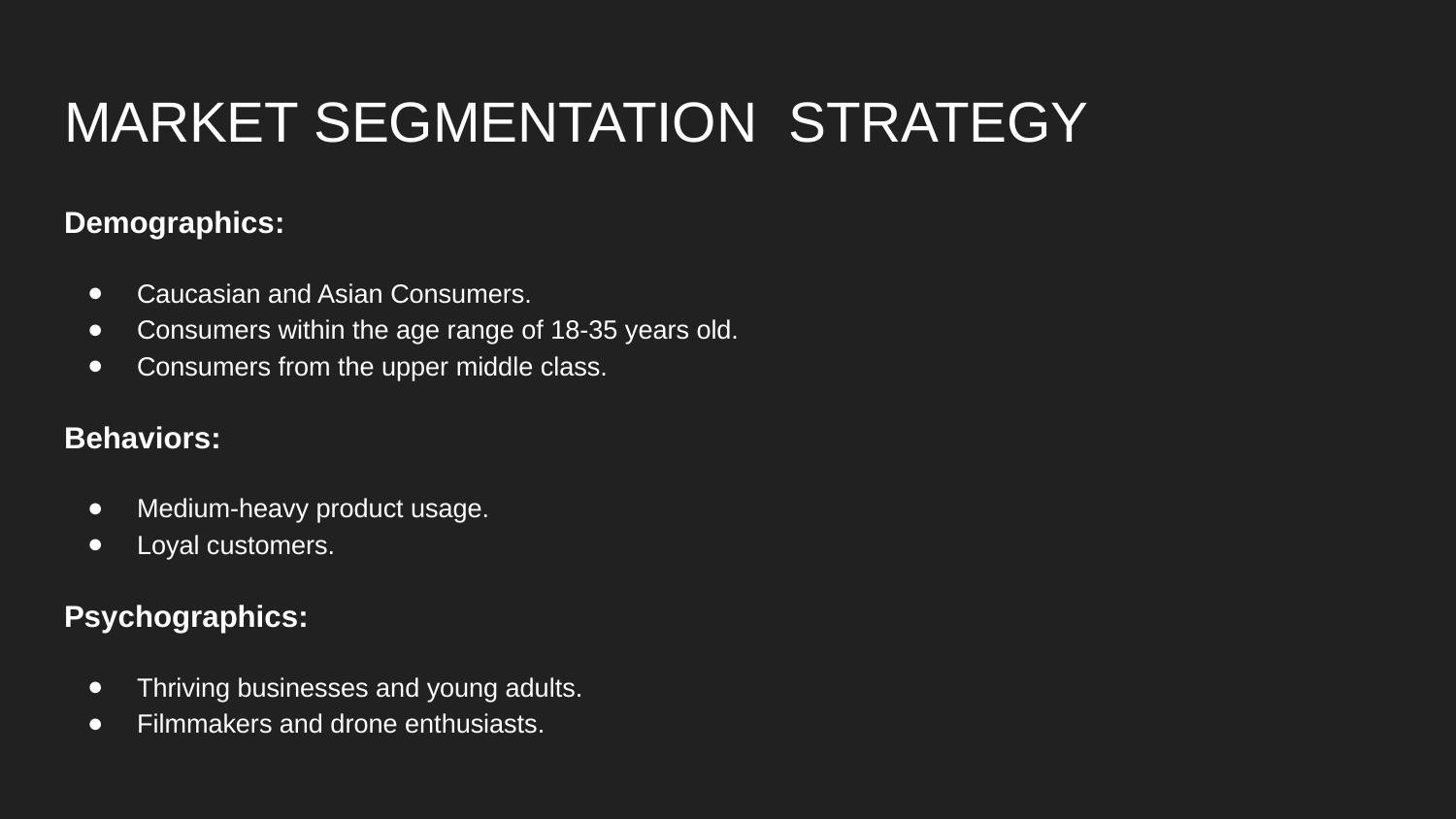

# MARKET SEGMENTATION  STRATEGY
Demographics:
Caucasian and Asian Consumers.
Consumers within the age range of 18-35 years old.
Consumers from the upper middle class.
Behaviors:
Medium-heavy product usage.
Loyal customers.
Psychographics:
Thriving businesses and young adults.
Filmmakers and drone enthusiasts.